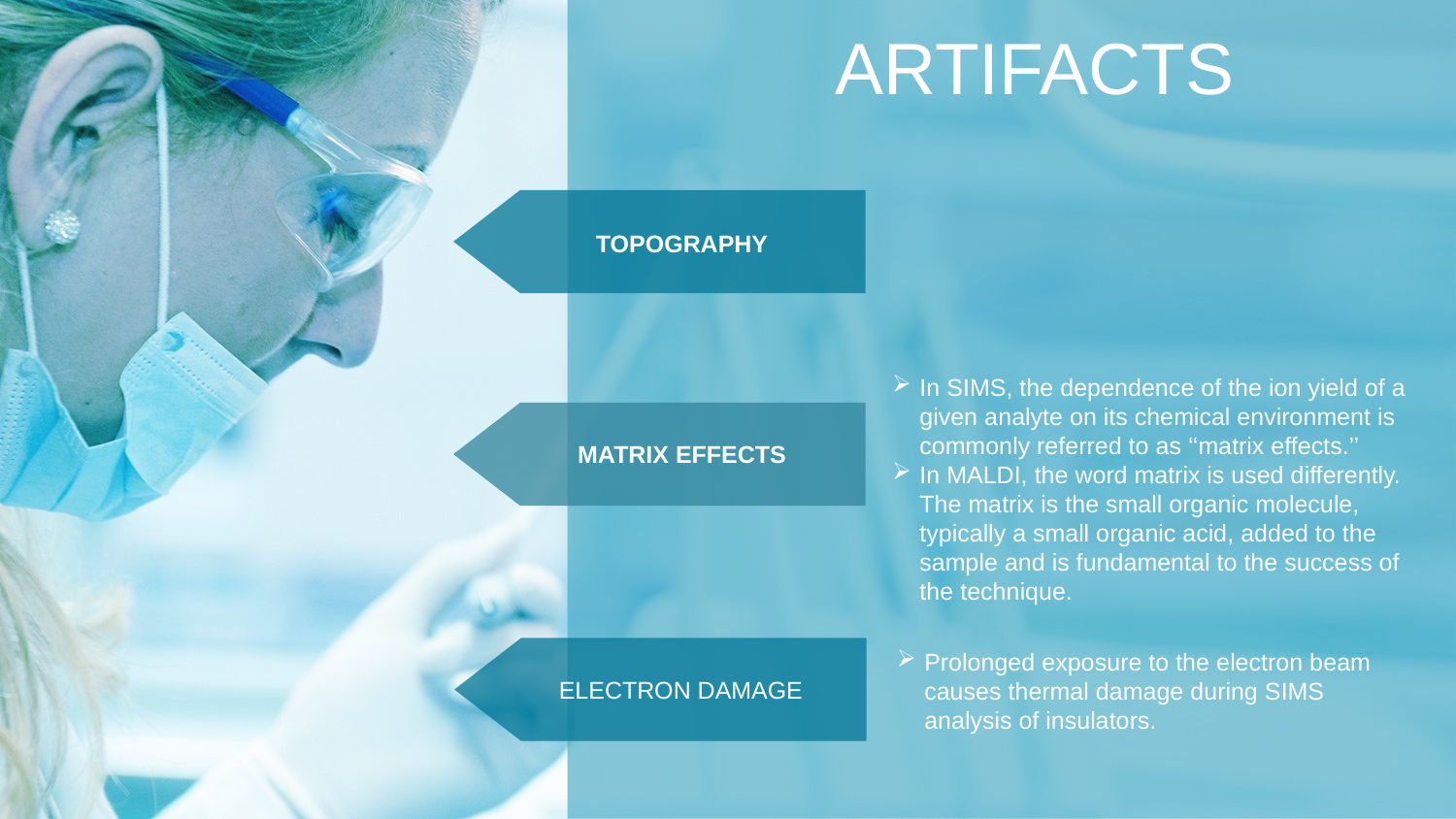

ARTIFACTS

TOPOGRAPHY
In SIMS, the dependence of the ion yield of a given analyte on its chemical environment is commonly referred to as ‘‘matrix effects.’’
In MALDI, the word matrix is used differently. The matrix is the small organic molecule, typically a small organic acid, added to the sample and is fundamental to the success of the technique.

MATRIX EFFECTS

Prolonged exposure to the electron beam causes thermal damage during SIMS analysis of insulators.
ELECTRON DAMAGE